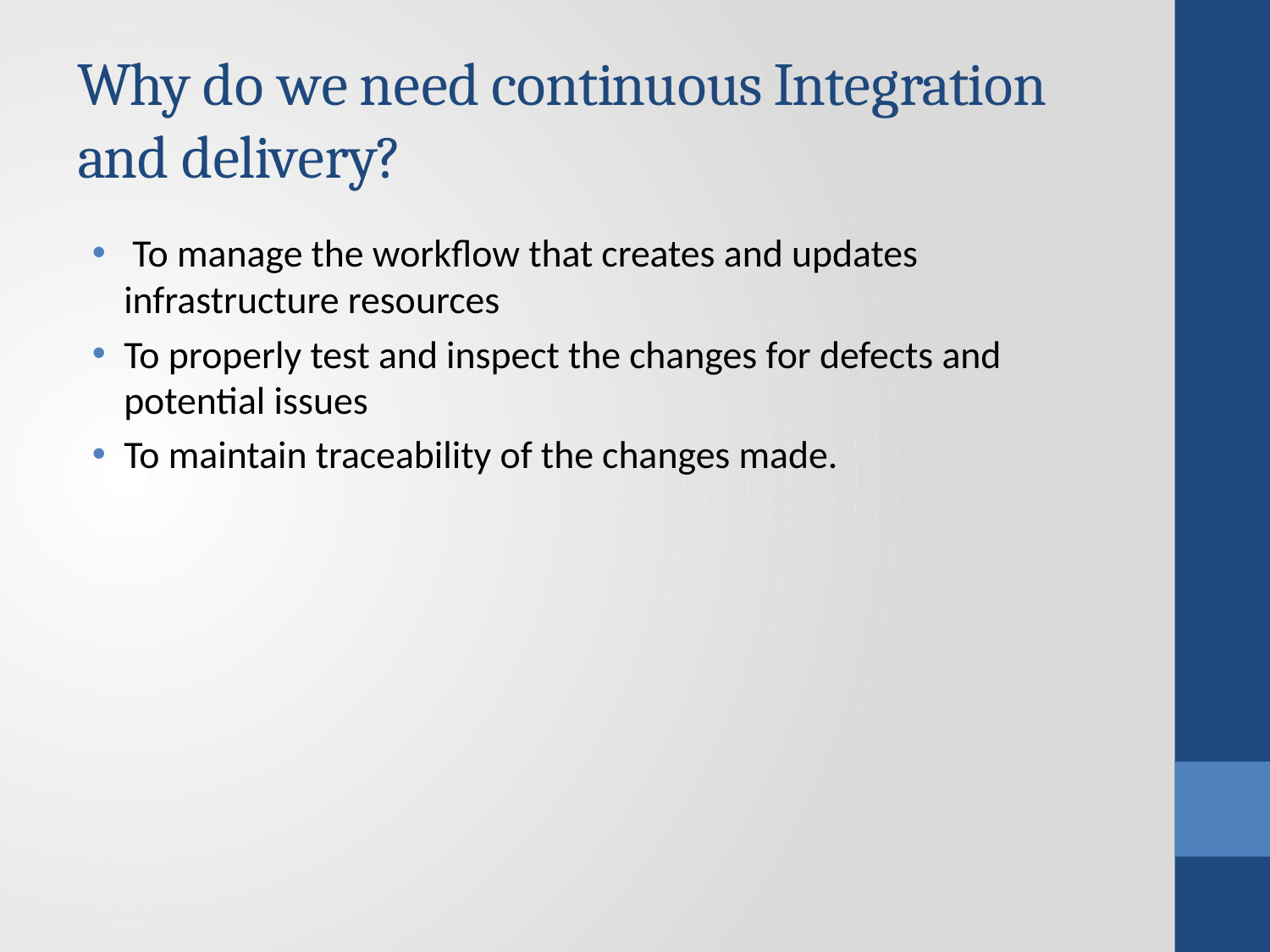

# Why do we need continuous Integration and delivery?
 To manage the workflow that creates and updates infrastructure resources
To properly test and inspect the changes for defects and potential issues
To maintain traceability of the changes made.